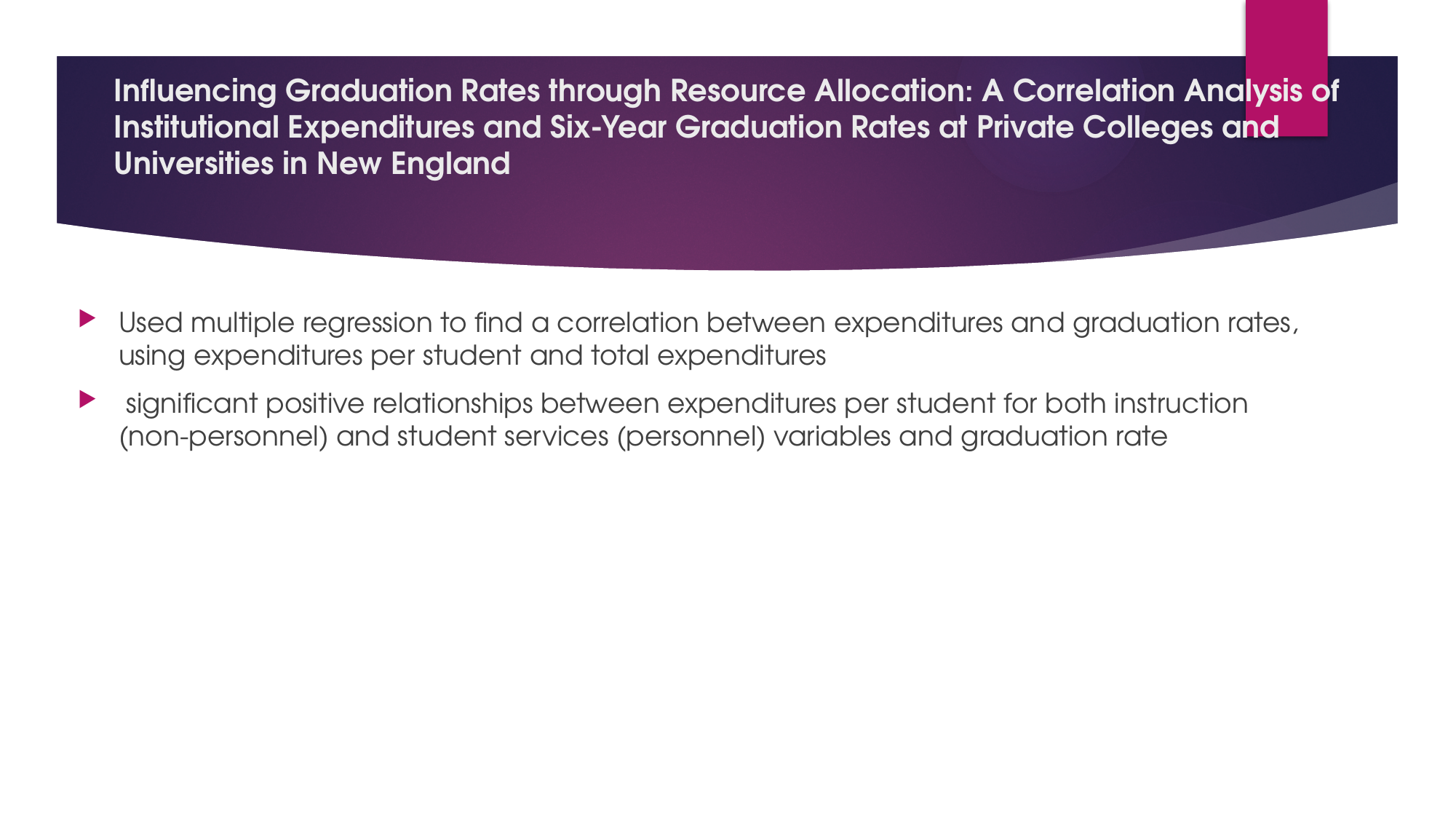

# Influencing Graduation Rates through Resource Allocation: A Correlation Analysis of Institutional Expenditures and Six-Year Graduation Rates at Private Colleges and Universities in New England
Used multiple regression to find a correlation between expenditures and graduation rates, using expenditures per student and total expenditures
 significant positive relationships between expenditures per student for both instruction (non-personnel) and student services (personnel) variables and graduation rate